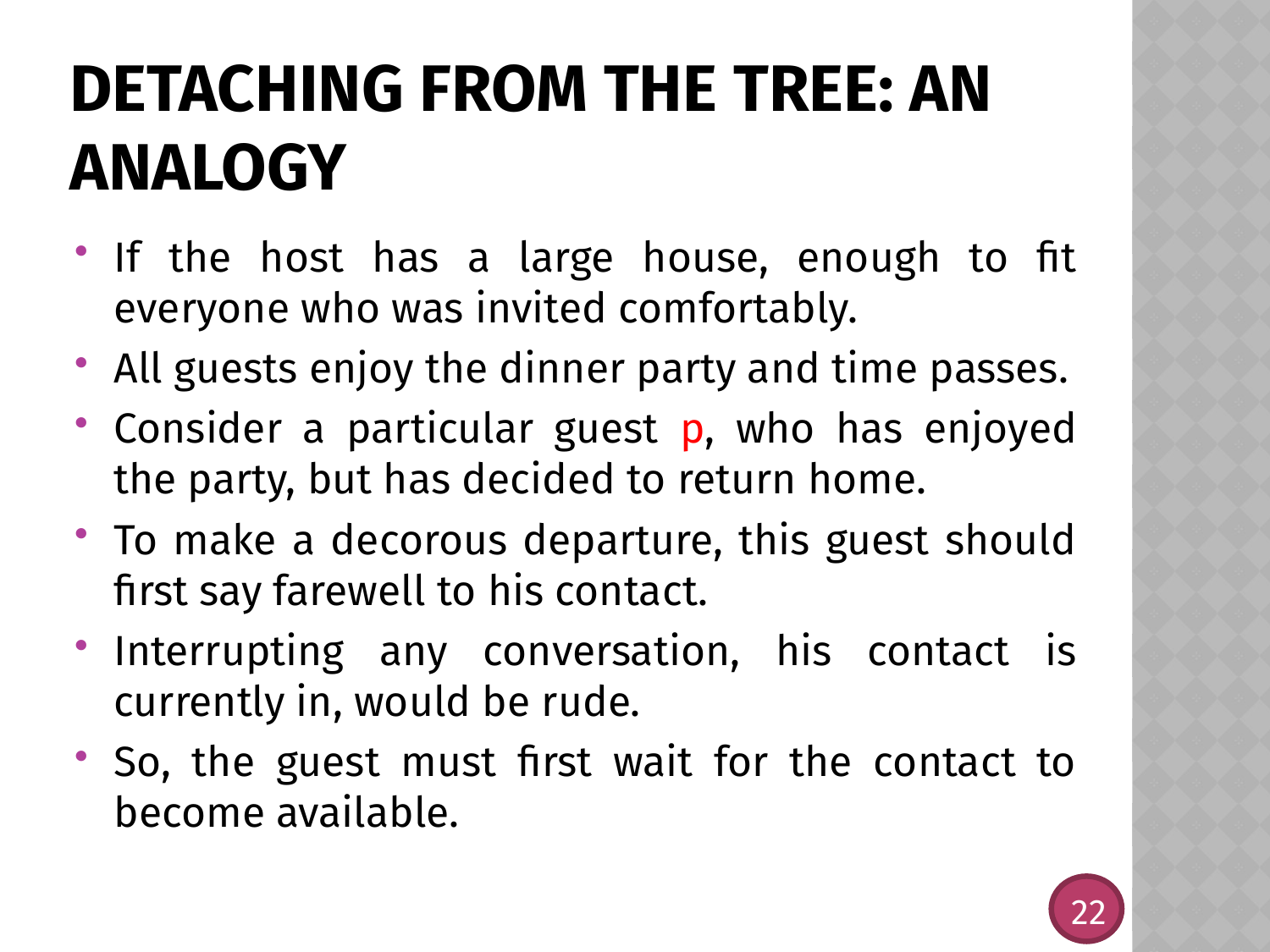

# Detaching from the tree: an analogy
If the host has a large house, enough to fit everyone who was invited comfortably.
All guests enjoy the dinner party and time passes.
Consider a particular guest p, who has enjoyed the party, but has decided to return home.
To make a decorous departure, this guest should first say farewell to his contact.
Interrupting any conversation, his contact is currently in, would be rude.
So, the guest must first wait for the contact to become available.

22